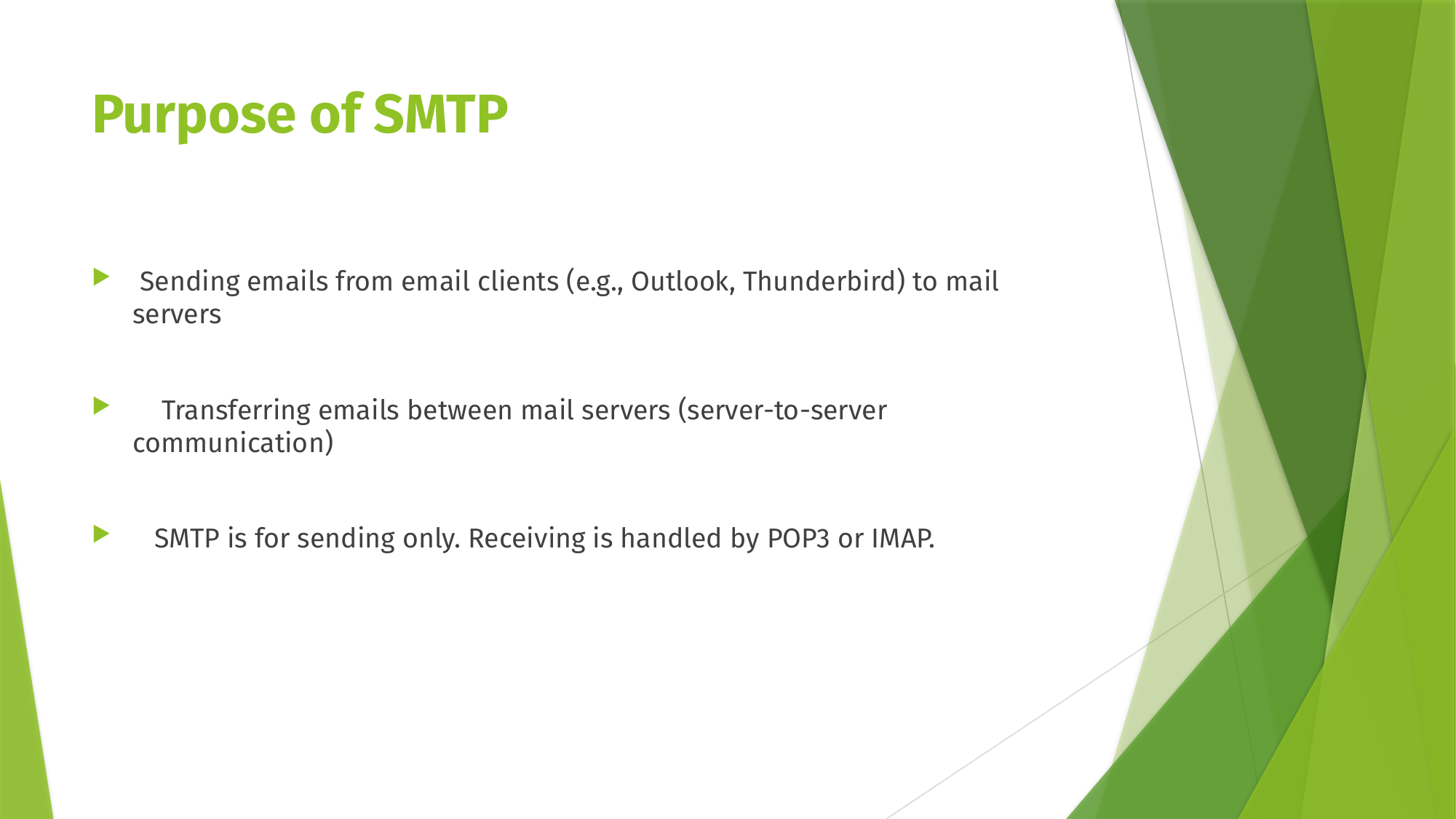

# Purpose of SMTP
 Sending emails from email clients (e.g., Outlook, Thunderbird) to mail servers

    Transferring emails between mail servers (server-to-server communication)

   SMTP is for sending only. Receiving is handled by POP3 or IMAP.